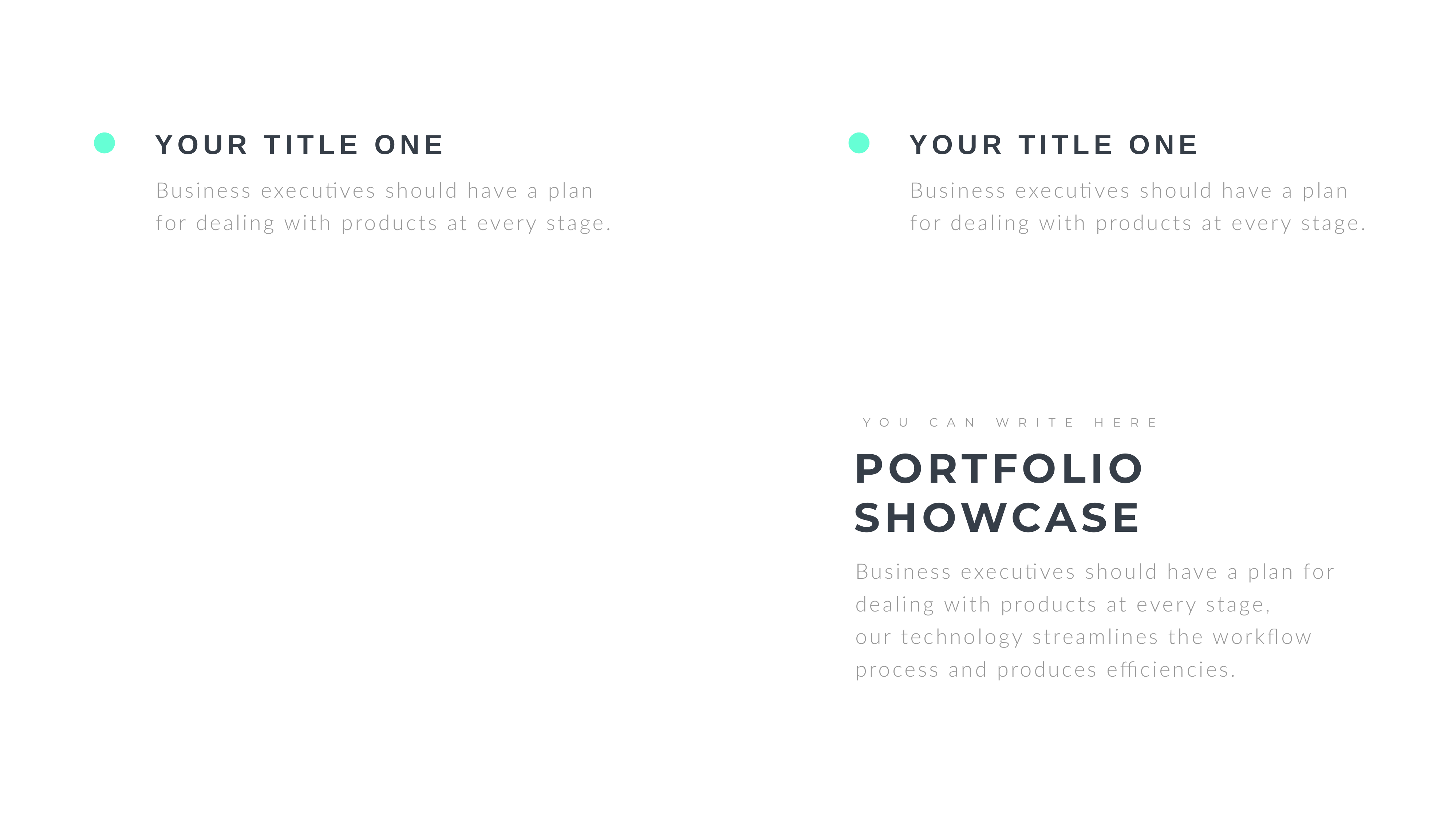

YOUR TITLE ONE

Business executives should have a plan for dealing with products at every stage.
YOUR TITLE ONE

Business executives should have a plan for dealing with products at every stage.

YOU CAN WRITE HERE
PORTFOLIO SHOWCASE
Business executives should have a plan for dealing with products at every stage, our technology streamlines the workflow process and produces efficiencies.